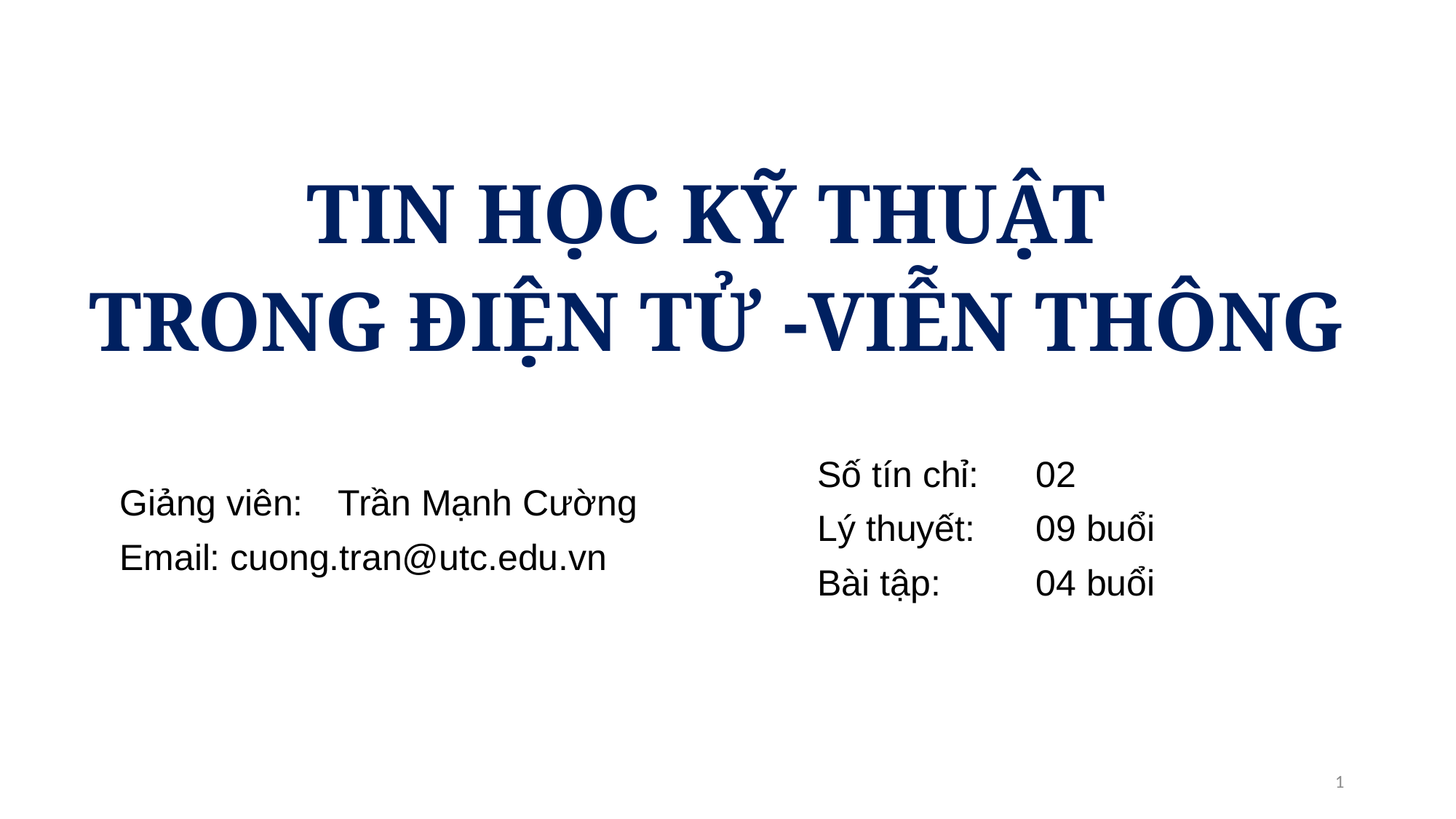

TIN HỌC KỸ THUẬT
 TRONG ĐIỆN TỬ -VIỄN THÔNG

Số tín chỉ:	02
Lý thuyết: 	09 buổi
Bài tập:	04 buổi
Giảng viên: 	Trần Mạnh Cường
Email: cuong.tran@utc.edu.vn
1